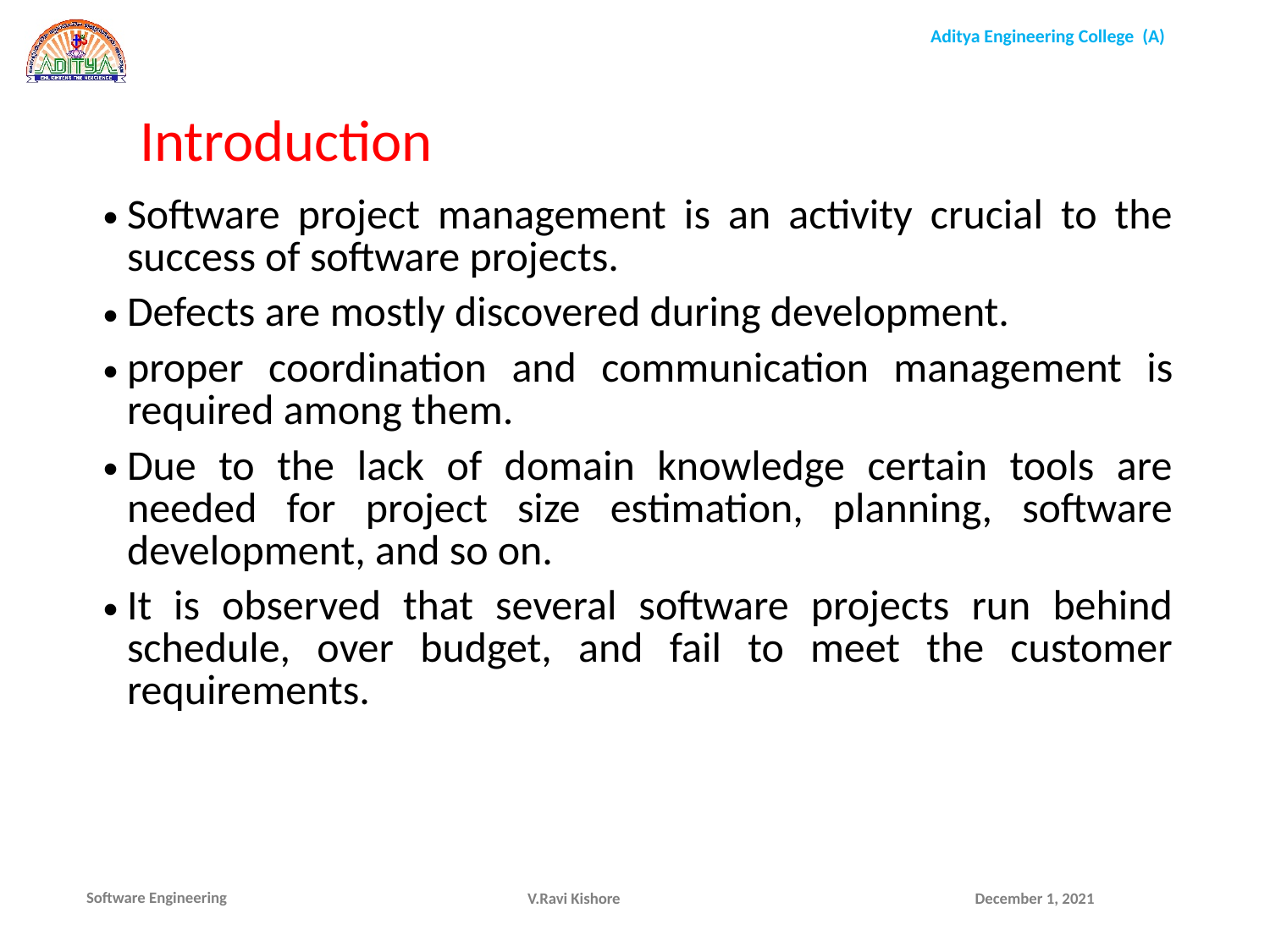

Introduction
Software project management is an activity crucial to the success of software projects.
Defects are mostly discovered during development.
proper coordination and communication management is required among them.
Due to the lack of domain knowledge certain tools are needed for project size estimation, planning, software development, and so on.
It is observed that several software projects run behind schedule, over budget, and fail to meet the customer requirements.

V.Ravi Kishore
December 1, 2021